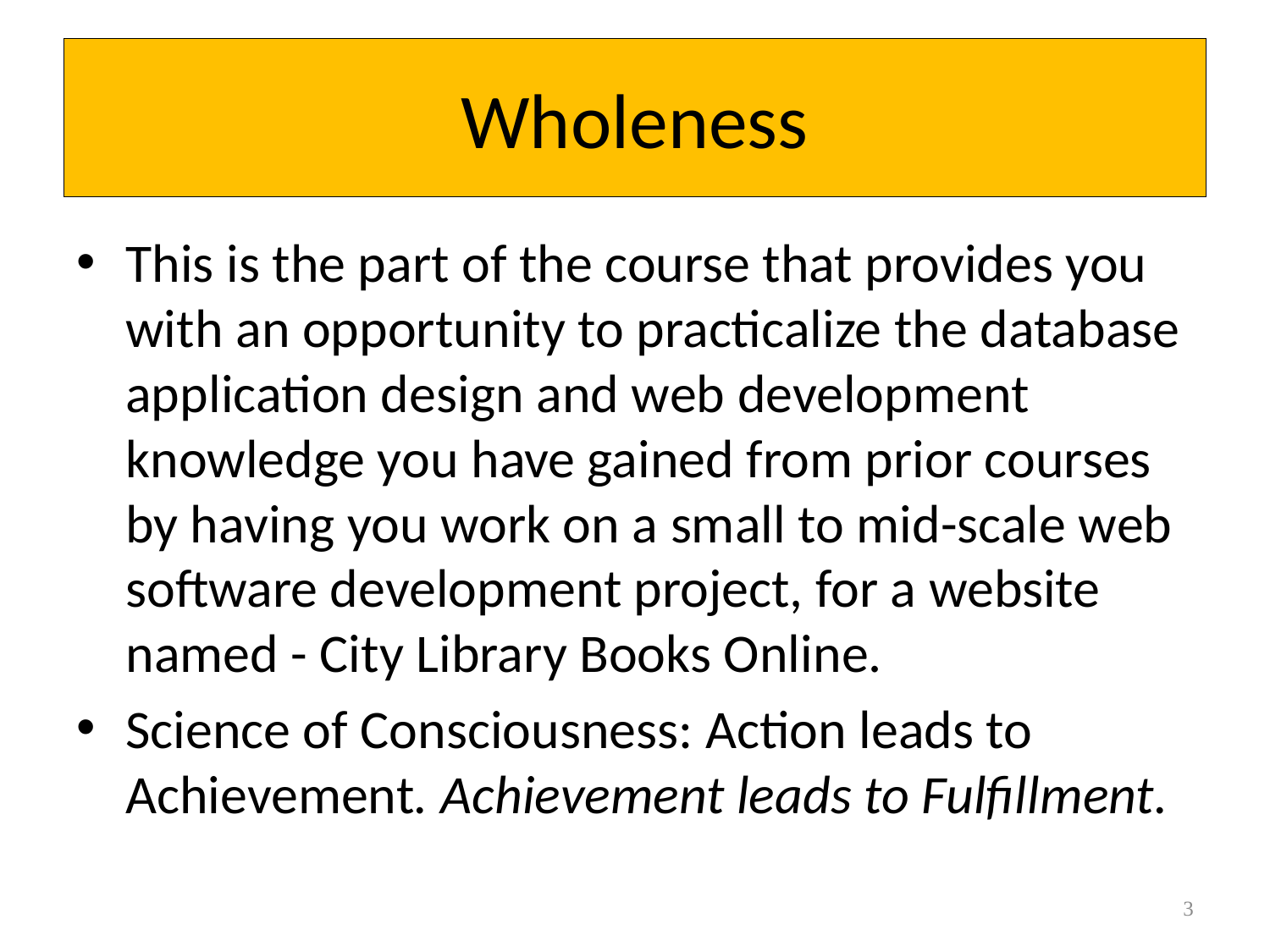

# Wholeness
This is the part of the course that provides you with an opportunity to practicalize the database application design and web development knowledge you have gained from prior courses by having you work on a small to mid-scale web software development project, for a website named - City Library Books Online.
Science of Consciousness: Action leads to Achievement. Achievement leads to Fulfillment.
3